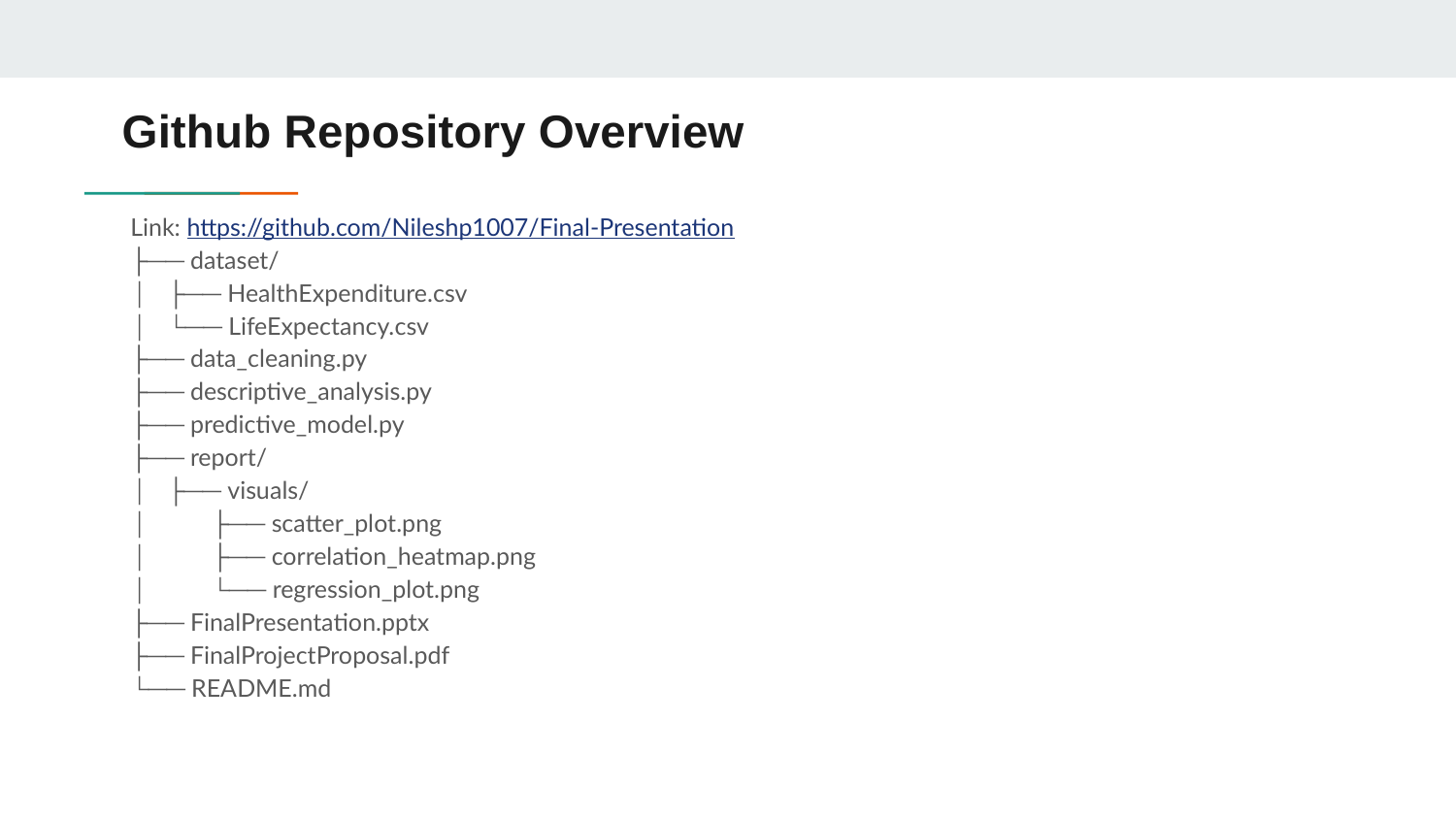

# Github Repository Overview
Link: https://github.com/Nileshp1007/Final-Presentation
├── dataset/
│   ├── HealthExpenditure.csv
│   └── LifeExpectancy.csv
├── data_cleaning.py
├── descriptive_analysis.py
├── predictive_model.py
├── report/
│   ├── visuals/
│          ├── scatter_plot.png
│          ├── correlation_heatmap.png
│          └── regression_plot.png
├── FinalPresentation.pptx
├── FinalProjectProposal.pdf
└── README.md